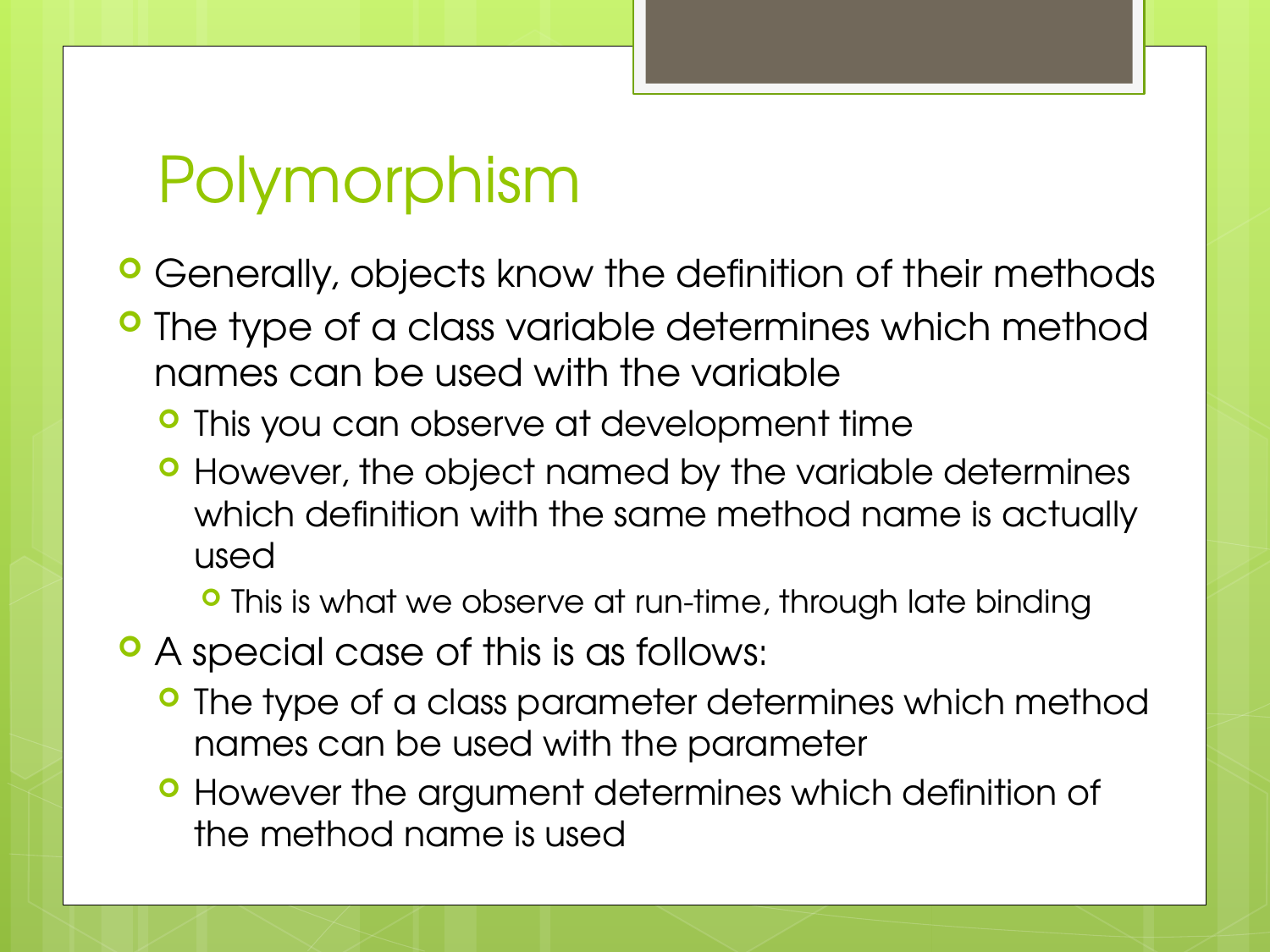

# Polymorphism
Generally, objects know the definition of their methods
The type of a class variable determines which method names can be used with the variable
This you can observe at development time
However, the object named by the variable determines which definition with the same method name is actually used
This is what we observe at run-time, through late binding
A special case of this is as follows:
The type of a class parameter determines which method names can be used with the parameter
However the argument determines which definition of the method name is used